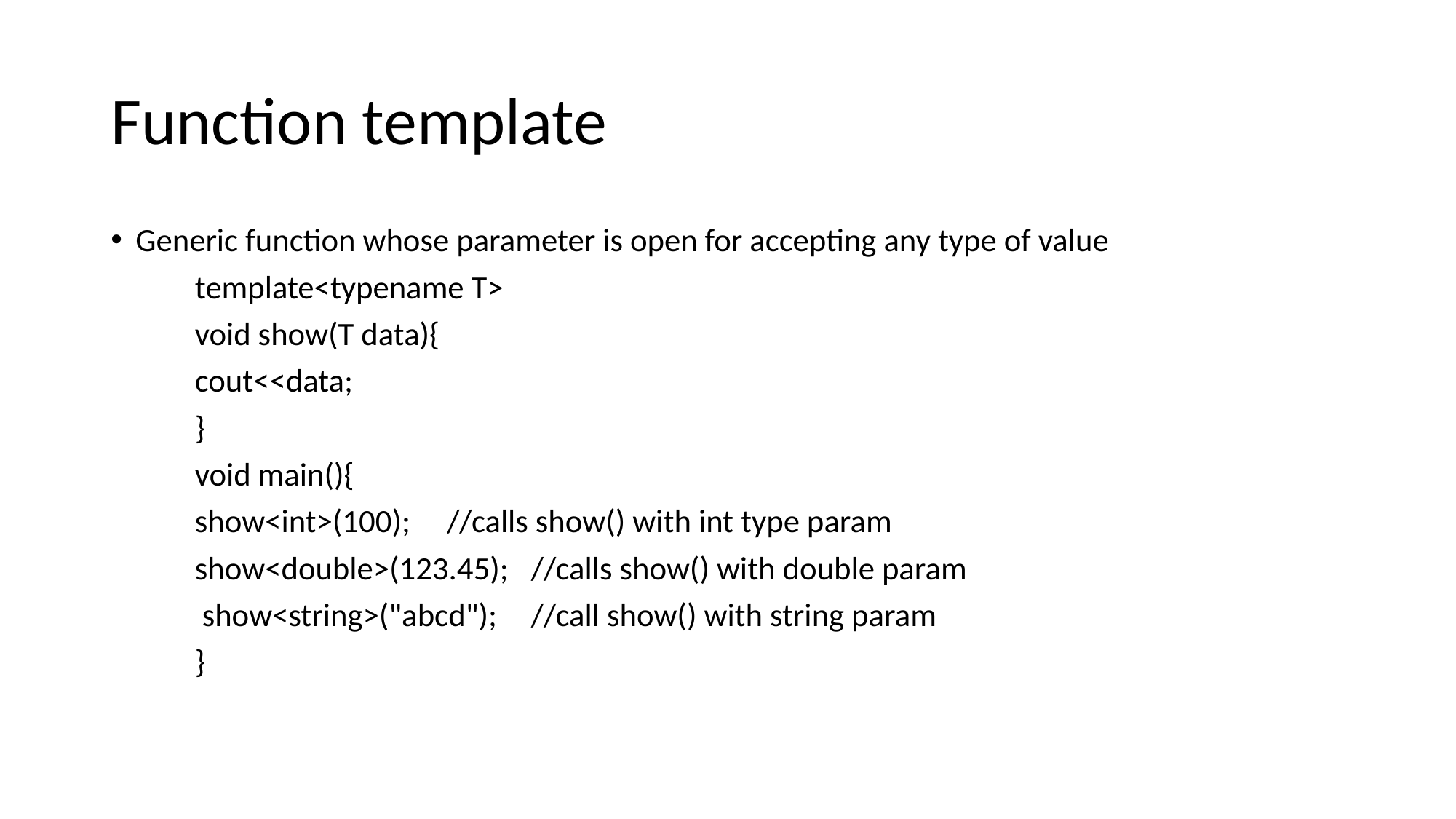

# Function template
Generic function whose parameter is open for accepting any type of value
	template<typename T>
	void show(T data){
		cout<<data;
	}
	void main(){
		show<int>(100);		//calls show() with int type param
		show<double>(123.45);	//calls show() with double param
		 show<string>("abcd");	//call show() with string param
	}